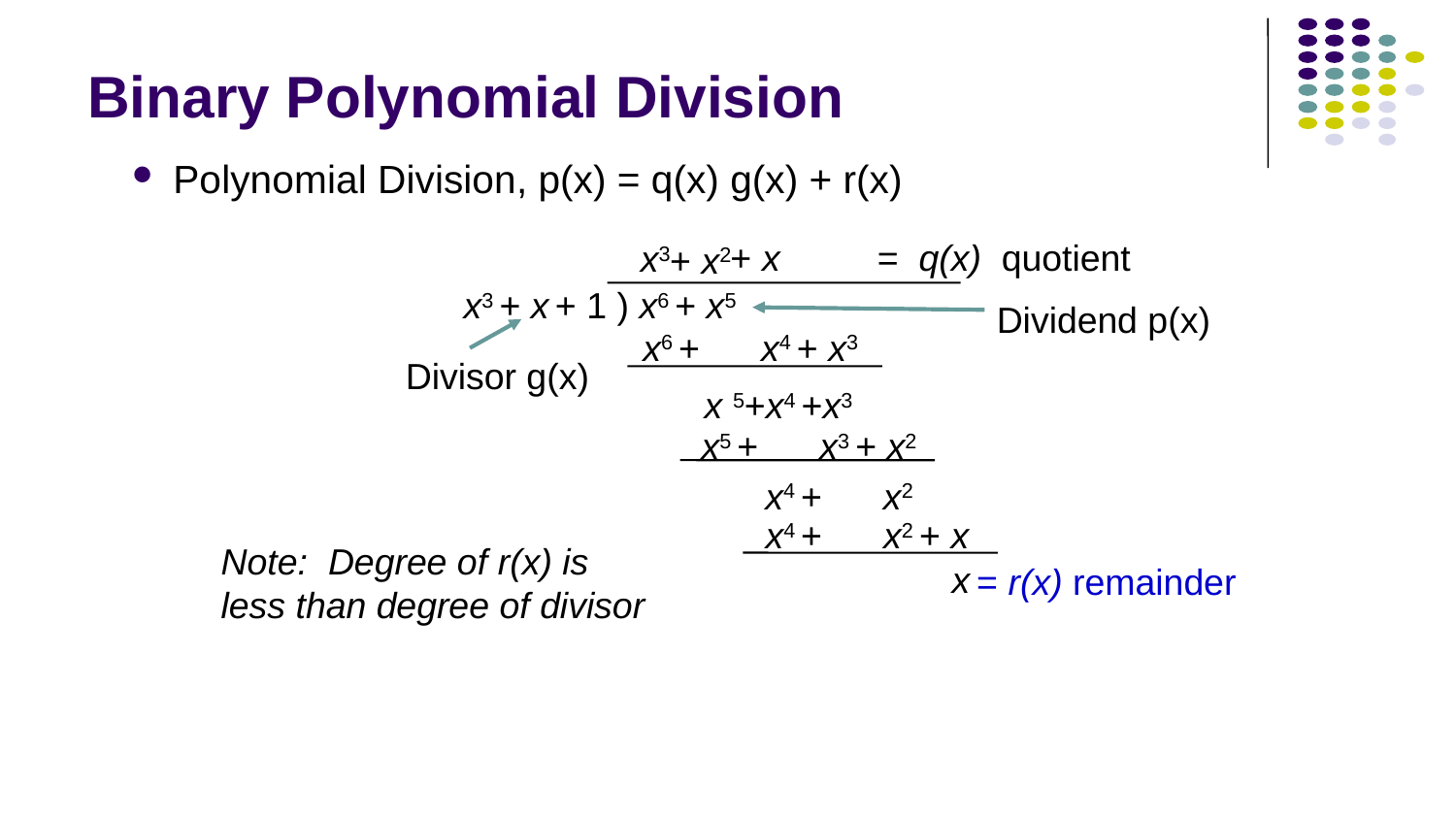

# Binary Polynomial Division
Polynomial Division, p(x) = q(x) g(x) + r(x)
+ x
=  q(x)  quotient
x3
+ x2
x3 + x + 1 ) x6 + x5

Dividend p(x)

x6 +      x4 + x3
Divisor g(x)

 x 5+x4 +x3
 x5 +      x3 + x2

  x4 +      x2
  x4 +      x2 + x
Note:  Degree of r(x) is less than degree of divisor
    x

 = r(x) remainder